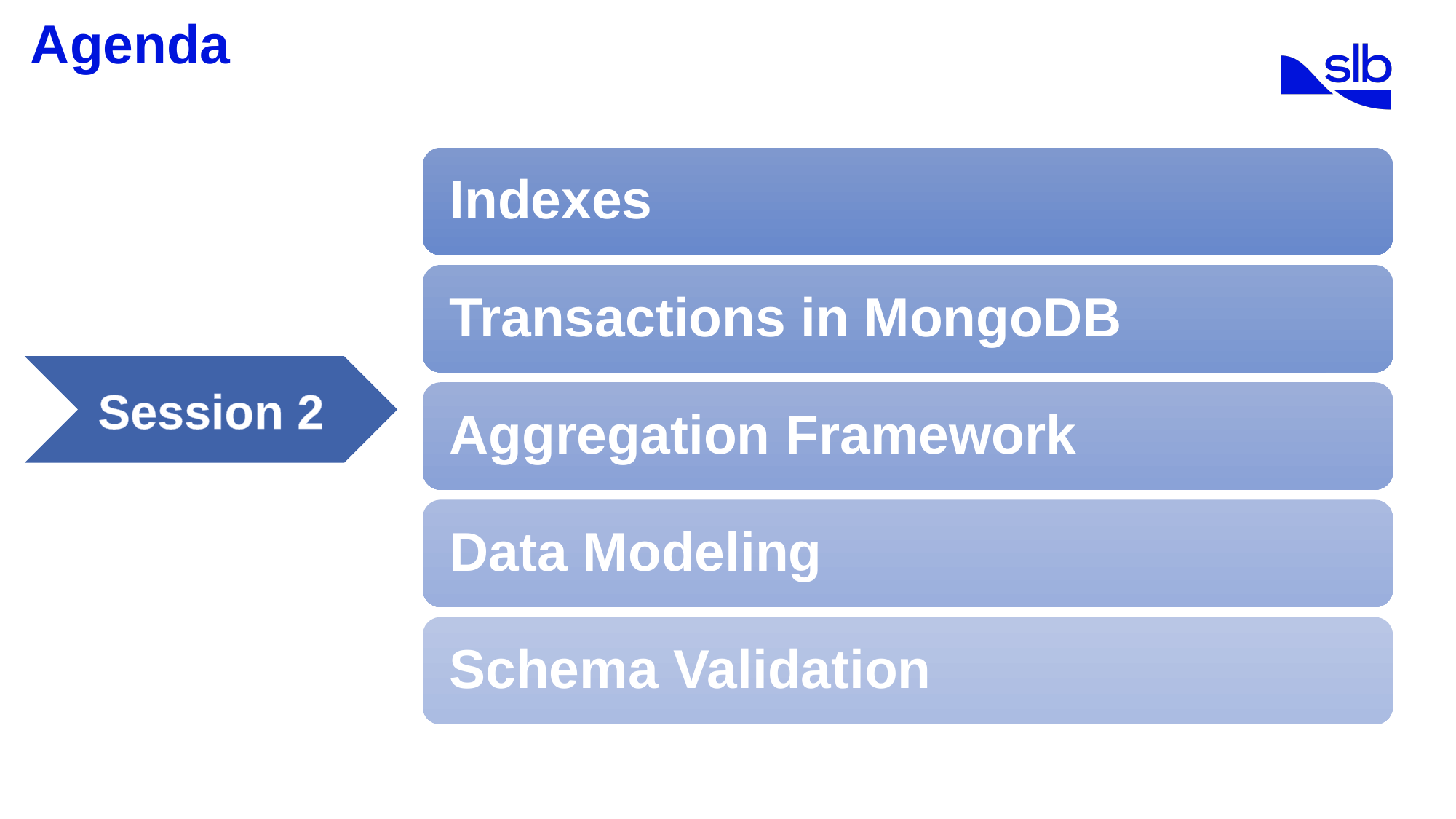

Agenda
Indexes
Transactions in MongoDB
Aggregation Framework
Data Modeling
Schema Validation
Session 2